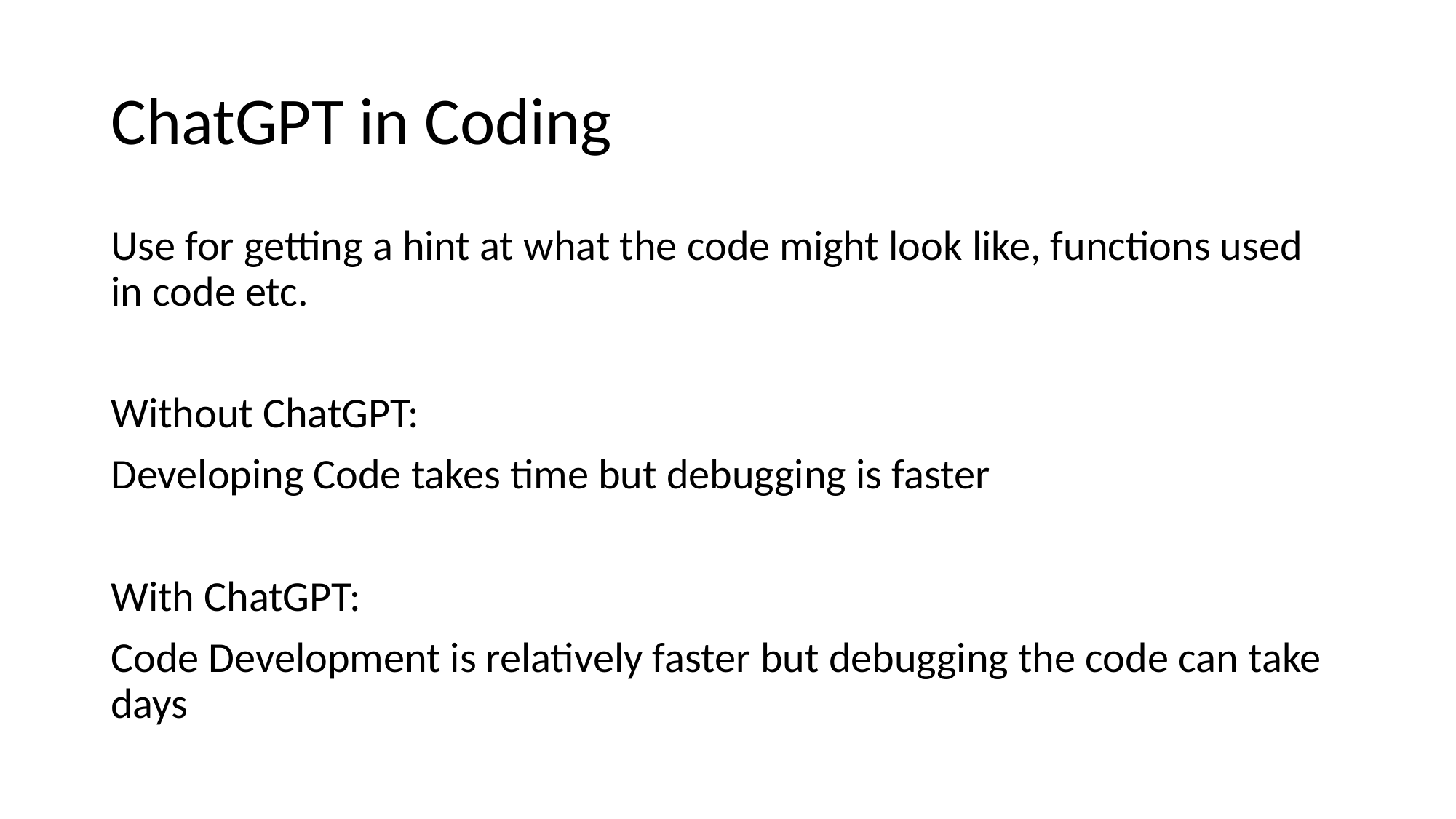

# ChatGPT in Coding
Use for getting a hint at what the code might look like, functions used in code etc.

Without ChatGPT:
Developing Code takes time but debugging is faster

With ChatGPT:
Code Development is relatively faster but debugging the code can take days